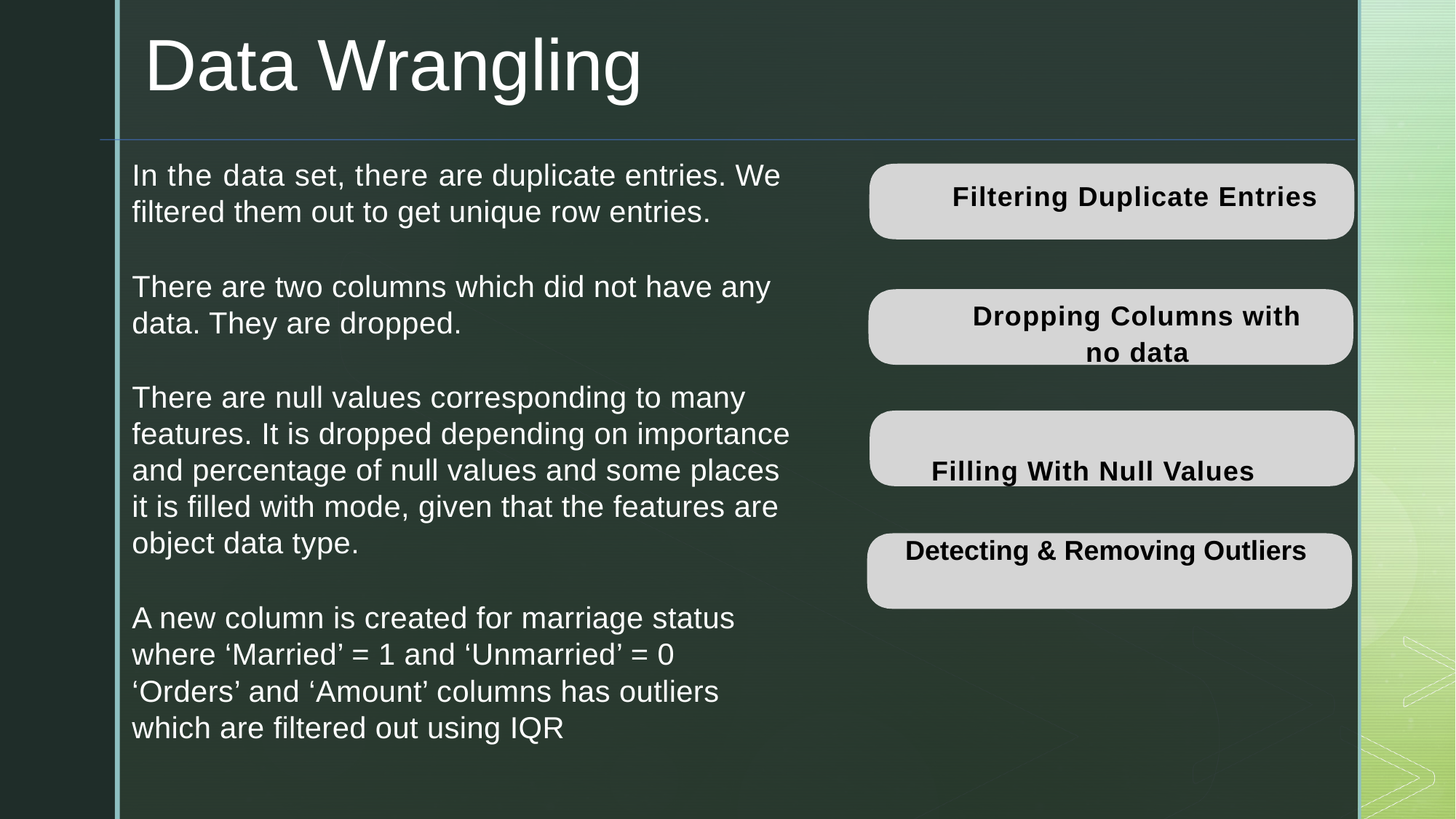

Data Wrangling

In the data set, there are duplicate entries. We filtered them out to get unique row entries.

There are two columns which did not have any data. They are dropped.

There are null values corresponding to many features. It is dropped depending on importance and percentage of null values and some places it is filled with mode, given that the features are object data type.

A new column is created for marriage status where ‘Married’ = 1 and ‘Unmarried’ = 0
‘Orders’ and ‘Amount’ columns has outliers which are filtered out using IQR

Filtering Duplicate Entries

Dropping Columns with no data

Filling With Null Values

     Detecting & Removing Outliers